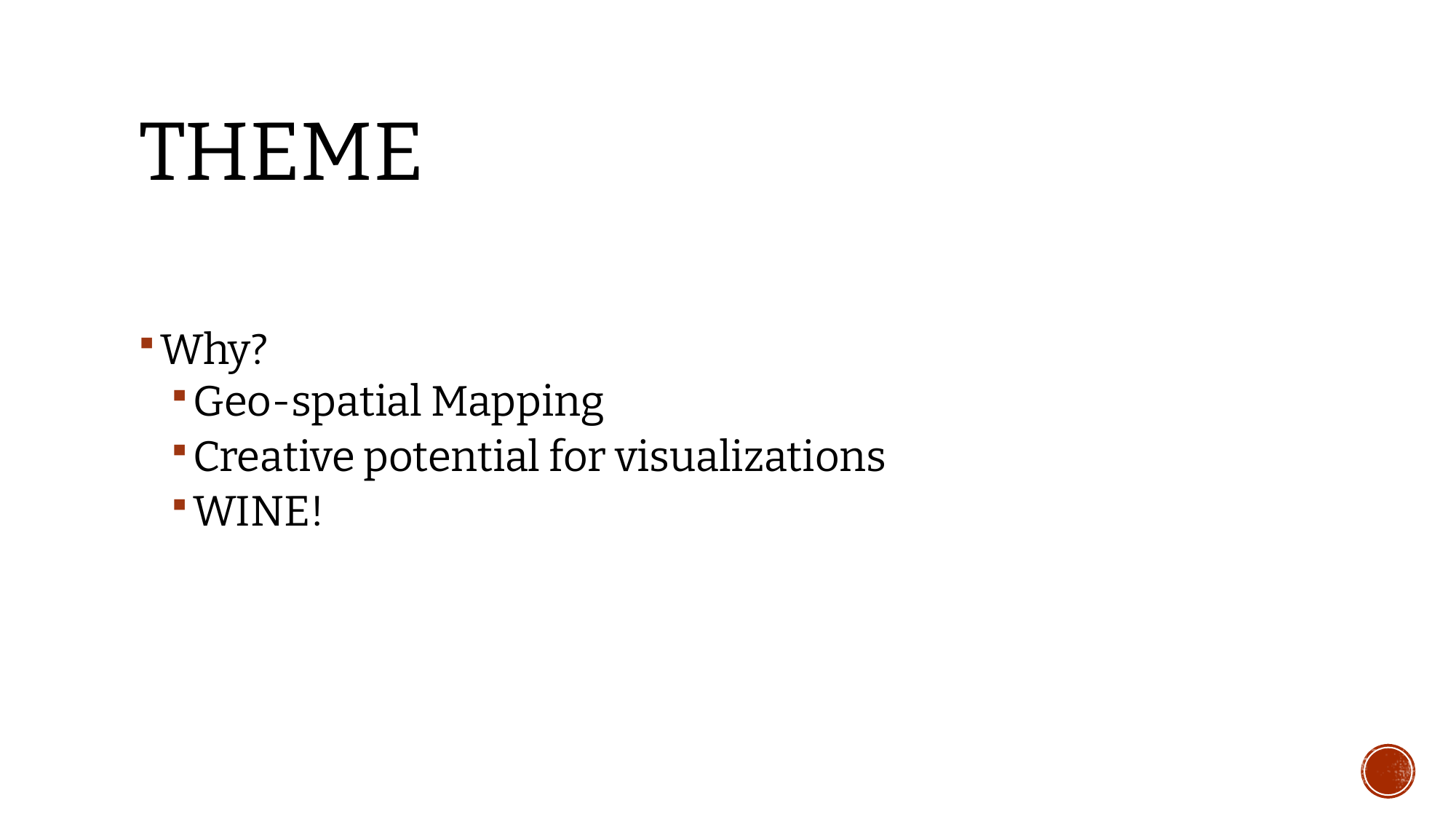

# Theme

Why?
Geo-spatial Mapping
Creative potential for visualizations
WINE!